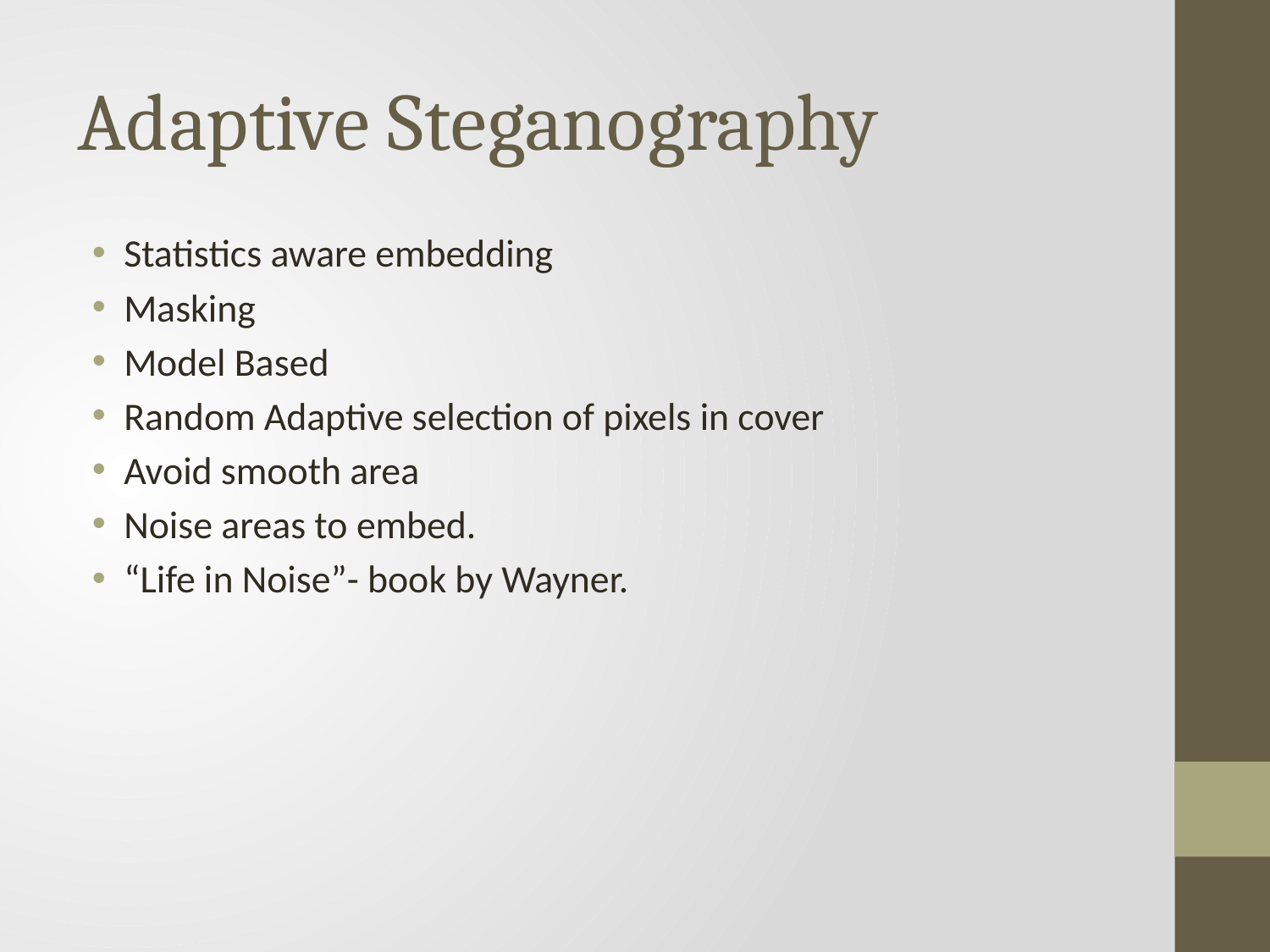

# Adaptive Steganography
Statistics aware embedding
Masking
Model Based
Random Adaptive selection of pixels in cover
Avoid smooth area
Noise areas to embed.
“Life in Noise”- book by Wayner.